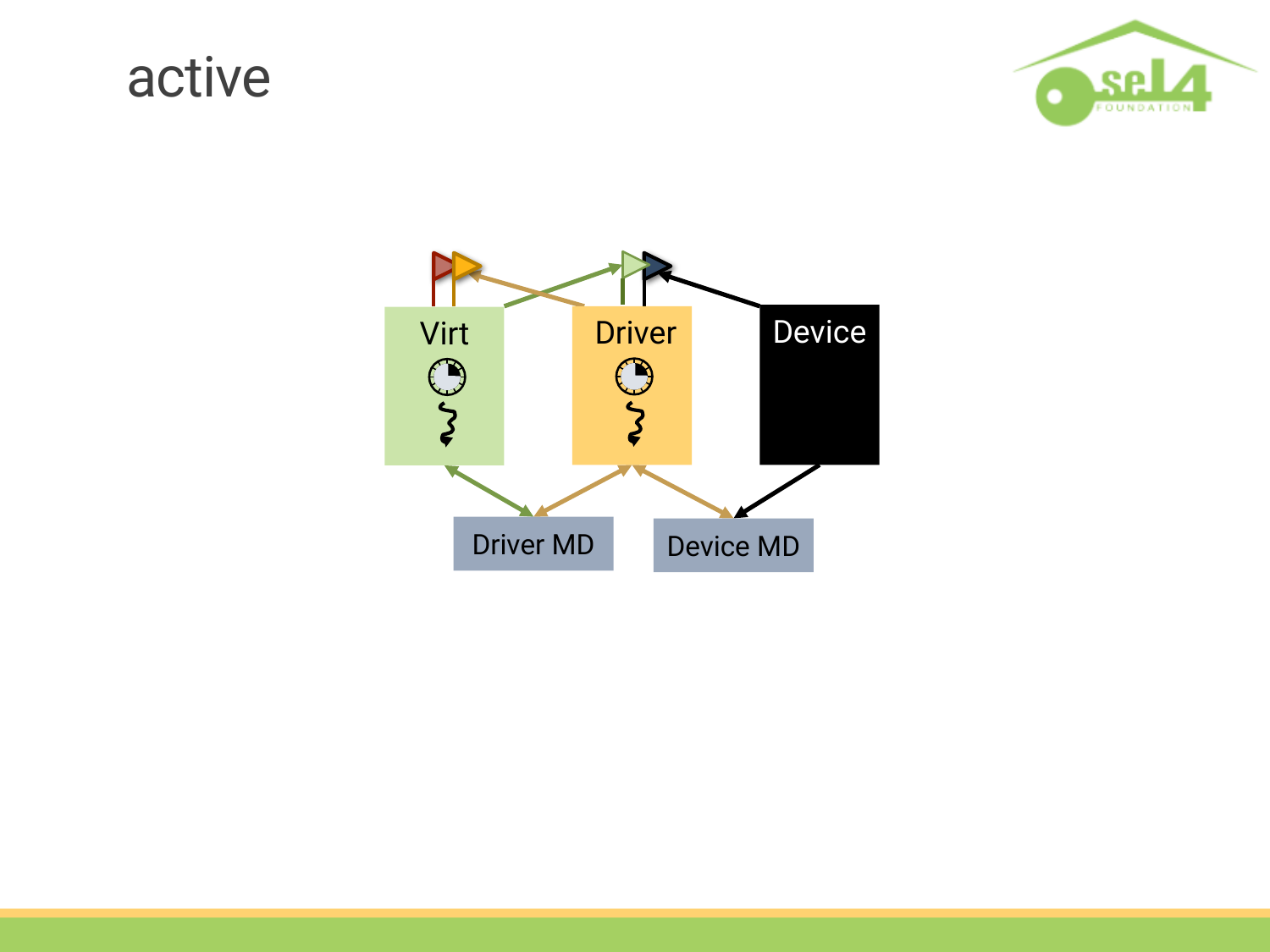

# active

 Driver

Virt

Device
Driver MD
Device MD